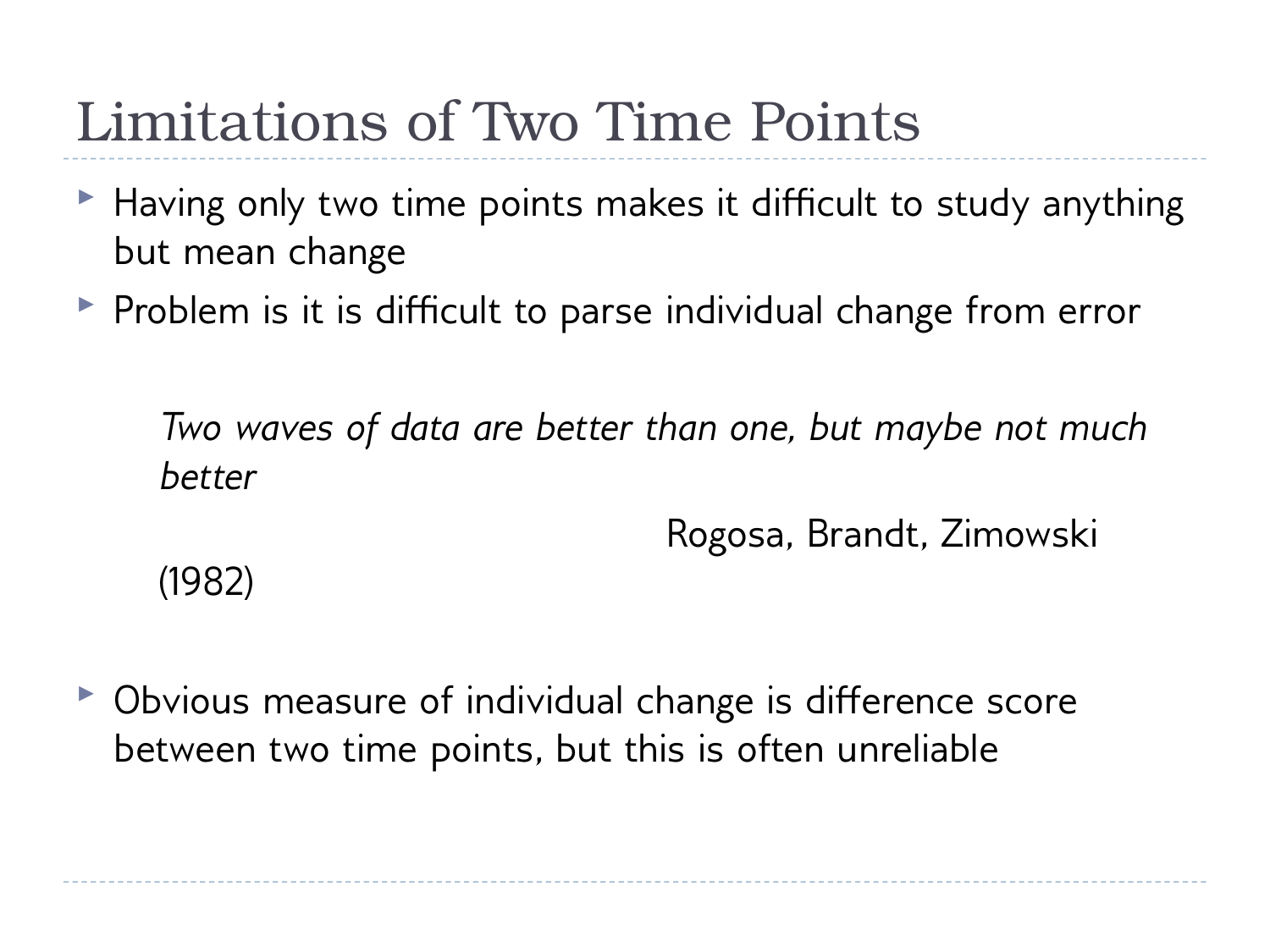

# Limitations of Two Time Points
Having only two time points makes it difficult to study anything but mean change
Problem is it is difficult to parse individual change from error

Two waves of data are better than one, but maybe not much better
				Rogosa, Brandt, Zimowski (1982)

Obvious measure of individual change is difference score between two time points, but this is often unreliable